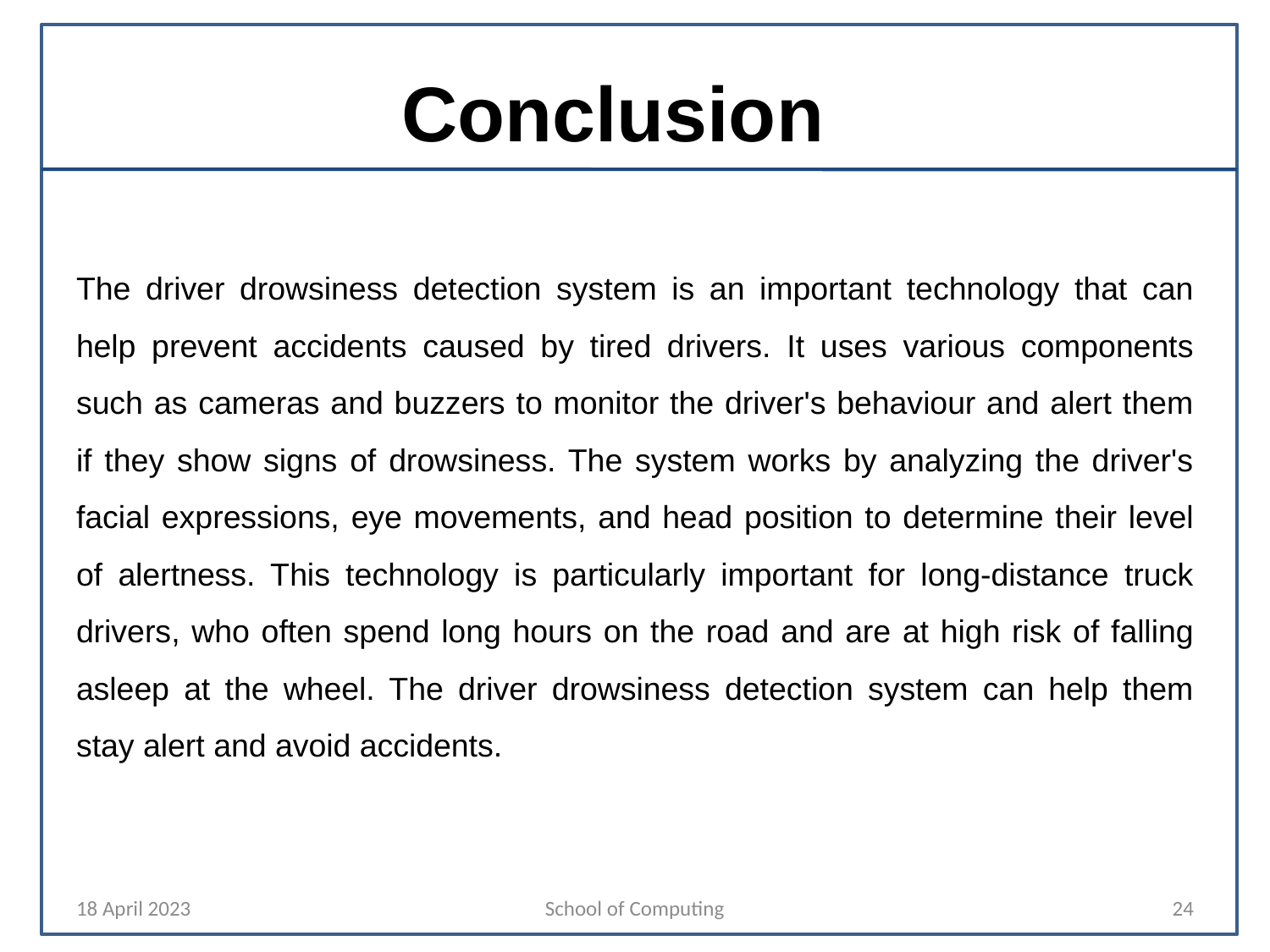

# Conclusion
The driver drowsiness detection system is an important technology that can help prevent accidents caused by tired drivers. It uses various components such as cameras and buzzers to monitor the driver's behaviour and alert them if they show signs of drowsiness. The system works by analyzing the driver's facial expressions, eye movements, and head position to determine their level of alertness. This technology is particularly important for long-distance truck drivers, who often spend long hours on the road and are at high risk of falling asleep at the wheel. The driver drowsiness detection system can help them stay alert and avoid accidents.
18 April 2023
School of Computing
24